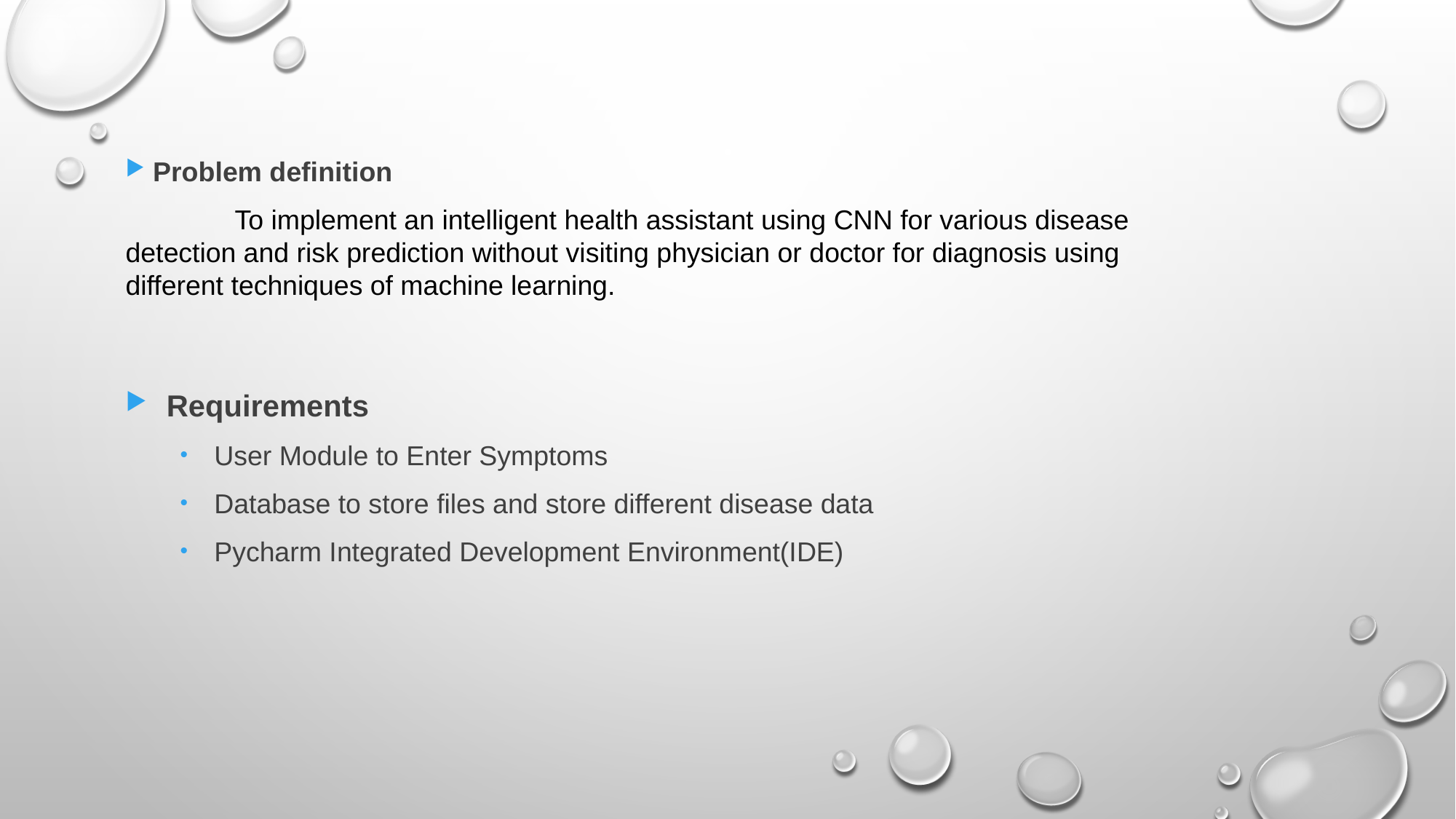

Problem definition
	To implement an intelligent health assistant using CNN for various disease detection and risk prediction without visiting physician or doctor for diagnosis using different techniques of machine learning.
Requirements
User Module to Enter Symptoms
Database to store files and store different disease data
Pycharm Integrated Development Environment(IDE)